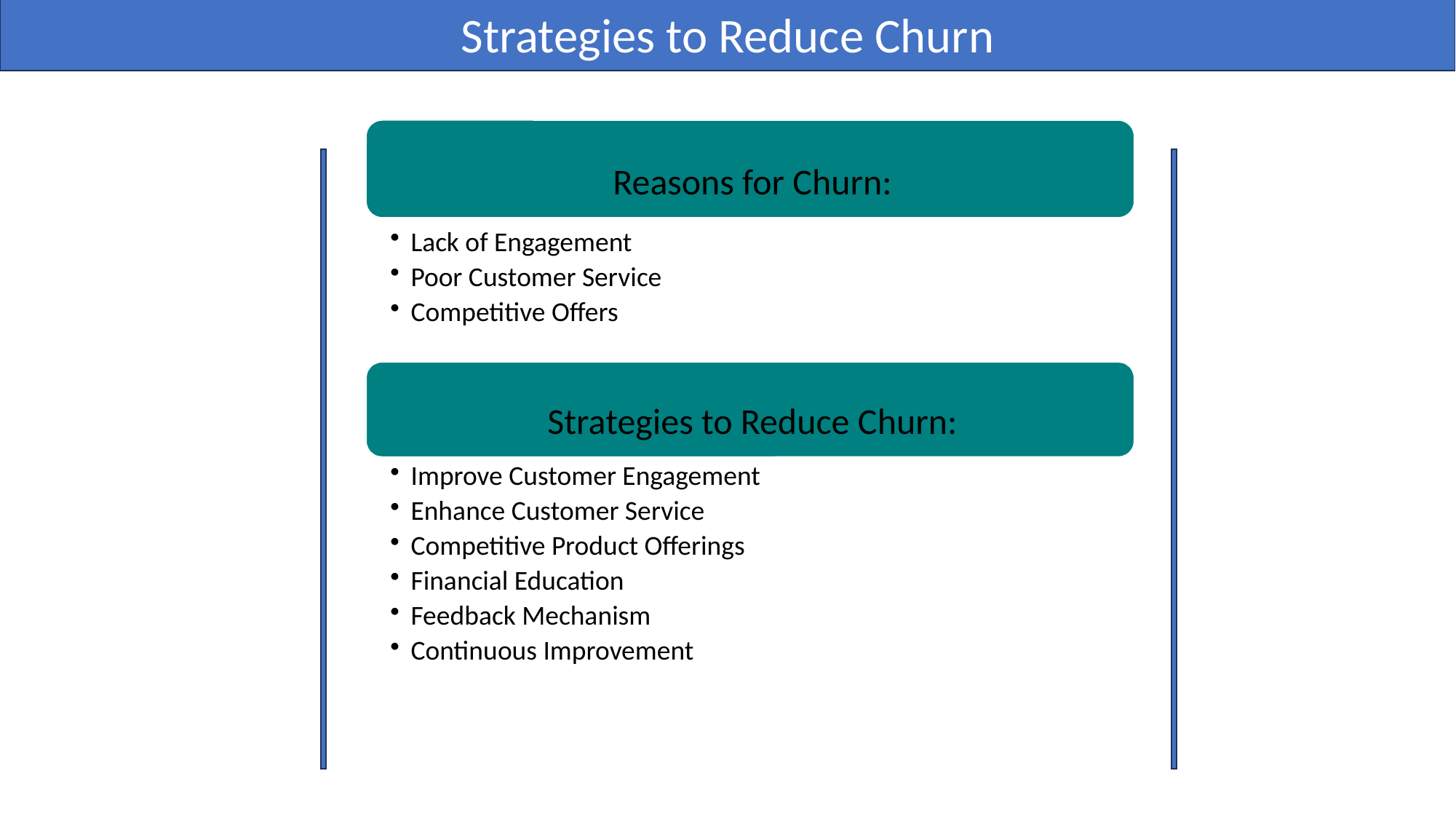

Strategies to Reduce Churn
Reasons for Churn:
Lack of Engagement
Poor Customer Service
Competitive Offers
Strategies to Reduce Churn:
Improve Customer Engagement
Enhance Customer Service
Competitive Product Offerings
Financial Education
Feedback Mechanism
Continuous Improvement